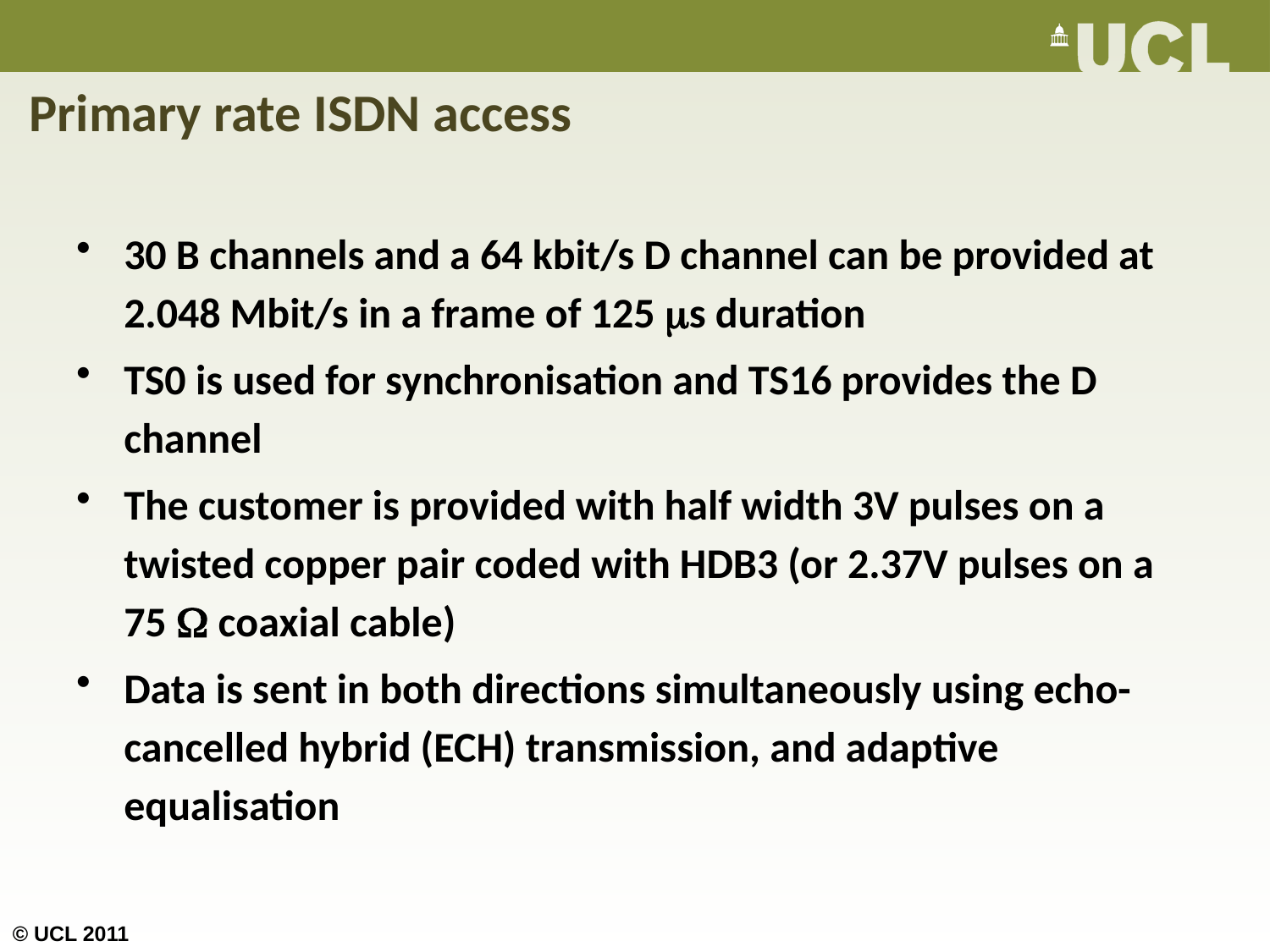

# Primary rate ISDN access
30 B channels and a 64 kbit/s D channel can be provided at 2.048 Mbit/s in a frame of 125 μs duration
TS0 is used for synchronisation and TS16 provides the D channel
The customer is provided with half width 3V pulses on a twisted copper pair coded with HDB3 (or 2.37V pulses on a 75 Ω coaxial cable)
Data is sent in both directions simultaneously using echo-cancelled hybrid (ECH) transmission, and adaptive equalisation